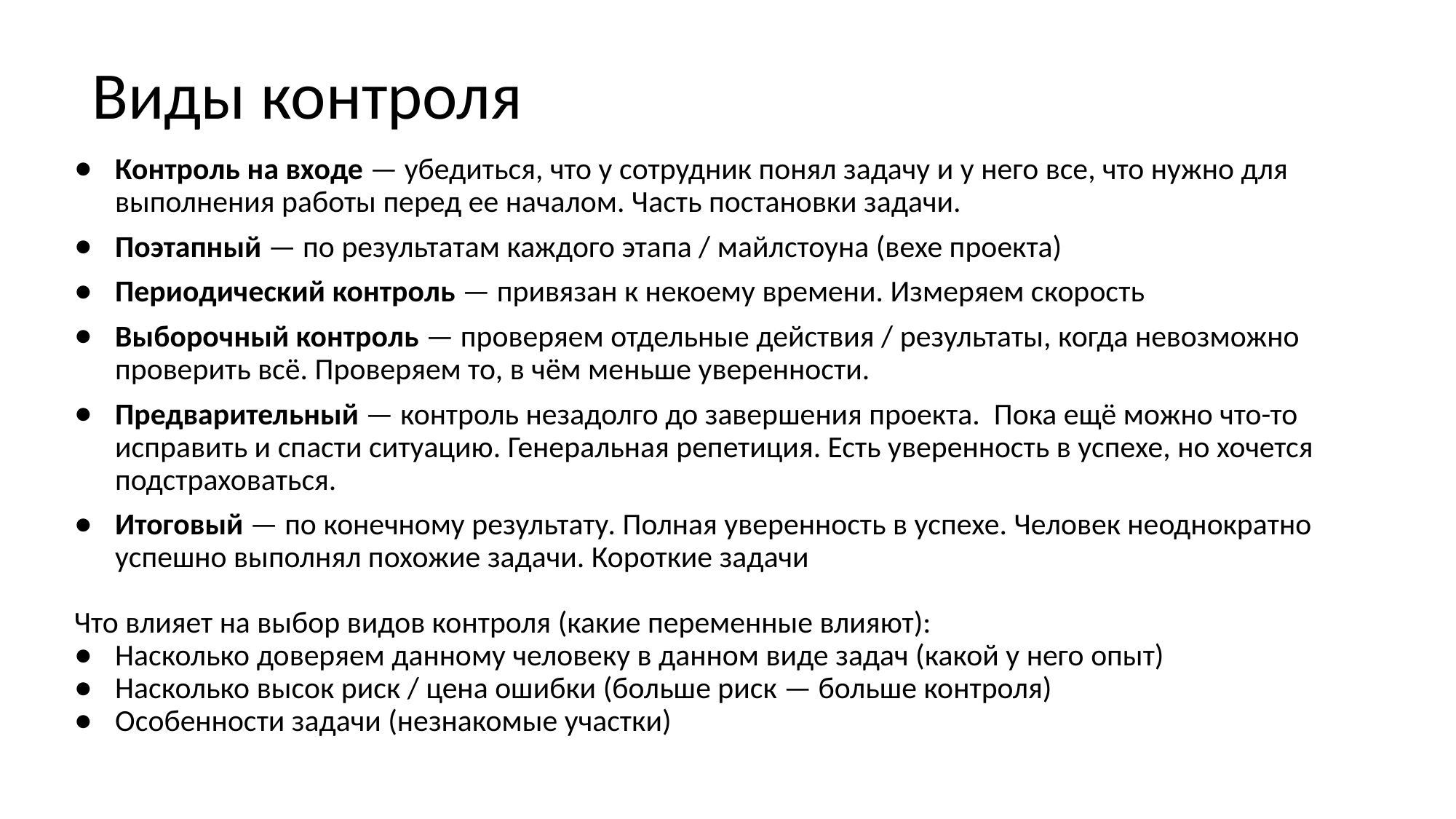

# Виды контроля
Контроль на входе — убедиться, что у сотрудник понял задачу и у него все, что нужно для выполнения работы перед ее началом. Часть постановки задачи.
Поэтапный — по результатам каждого этапа / майлстоуна (вехе проекта)
Периодический контроль — привязан к некоему времени. Измеряем скорость
Выборочный контроль — проверяем отдельные действия / результаты, когда невозможно проверить всё. Проверяем то, в чём меньше уверенности.
Предварительный — контроль незадолго до завершения проекта.  Пока ещё можно что-то исправить и спасти ситуацию. Генеральная репетиция. Есть уверенность в успехе, но хочется подстраховаться.
Итоговый — по конечному результату. Полная уверенность в успехе. Человек неоднократно успешно выполнял похожие задачи. Короткие задачи

Что влияет на выбор видов контроля (какие переменные влияют):
Насколько доверяем данному человеку в данном виде задач (какой у него опыт)
Насколько высок риск / цена ошибки (больше риск — больше контроля)
Особенности задачи (незнакомые участки)